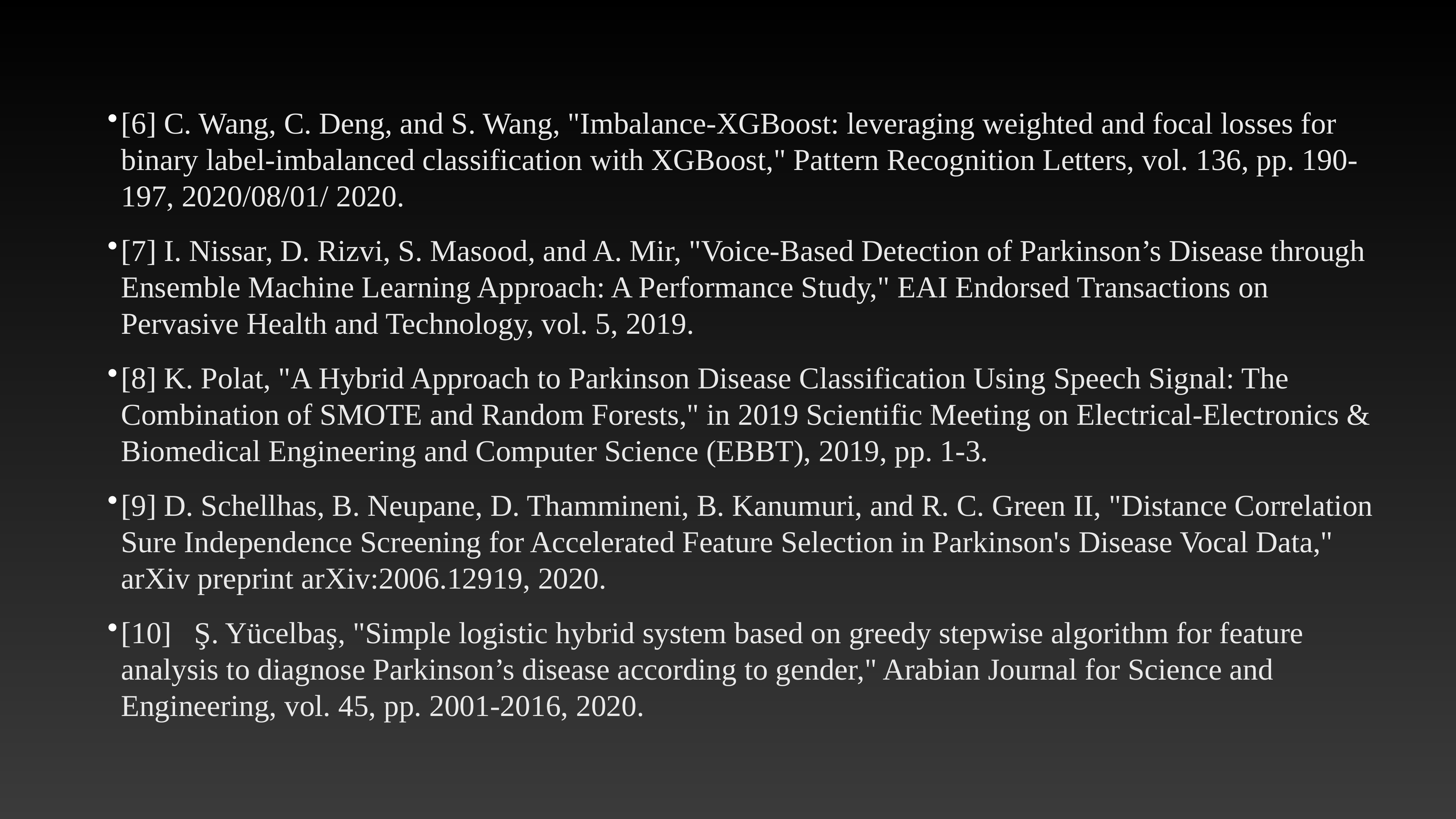

[6] C. Wang, C. Deng, and S. Wang, "Imbalance-XGBoost: leveraging weighted and focal losses for binary label-imbalanced classification with XGBoost," Pattern Recognition Letters, vol. 136, pp. 190-197, 2020/08/01/ 2020.
[7] I. Nissar, D. Rizvi, S. Masood, and A. Mir, "Voice-Based Detection of Parkinson’s Disease through Ensemble Machine Learning Approach: A Performance Study," EAI Endorsed Transactions on Pervasive Health and Technology, vol. 5, 2019.
[8] K. Polat, "A Hybrid Approach to Parkinson Disease Classification Using Speech Signal: The Combination of SMOTE and Random Forests," in 2019 Scientific Meeting on Electrical-Electronics & Biomedical Engineering and Computer Science (EBBT), 2019, pp. 1-3.
[9] D. Schellhas, B. Neupane, D. Thammineni, B. Kanumuri, and R. C. Green II, "Distance Correlation Sure Independence Screening for Accelerated Feature Selection in Parkinson's Disease Vocal Data," arXiv preprint arXiv:2006.12919, 2020.
[10]   Ş. Yücelbaş, "Simple logistic hybrid system based on greedy stepwise algorithm for feature analysis to diagnose Parkinson’s disease according to gender," Arabian Journal for Science and Engineering, vol. 45, pp. 2001-2016, 2020.